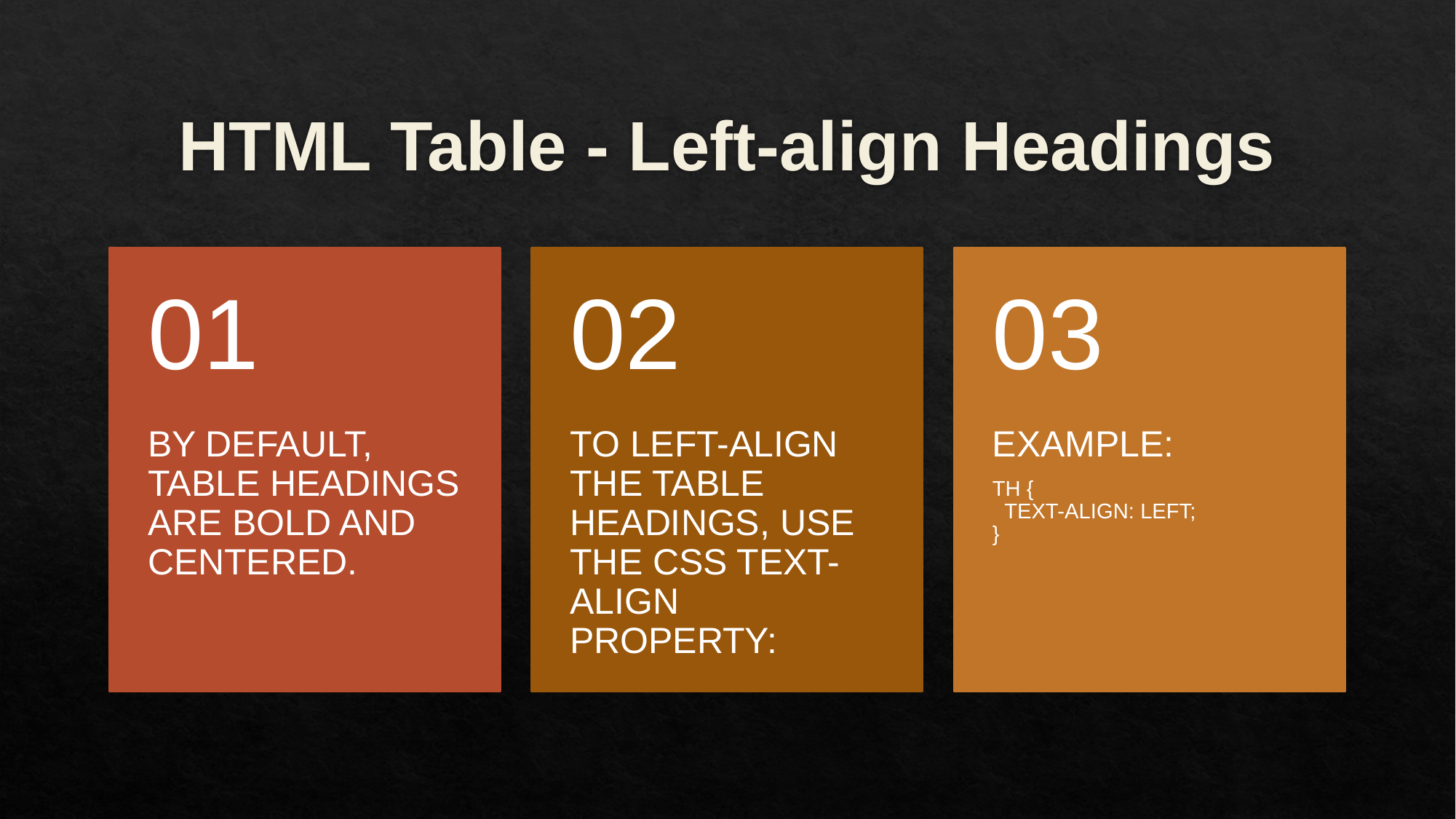

# HTML Table - Left-align Headings
By default, table headings are bold and centered.
01
To left-align the table headings, use the CSS text-align property:
02
Example:
th {
  text-align: left;
}
03